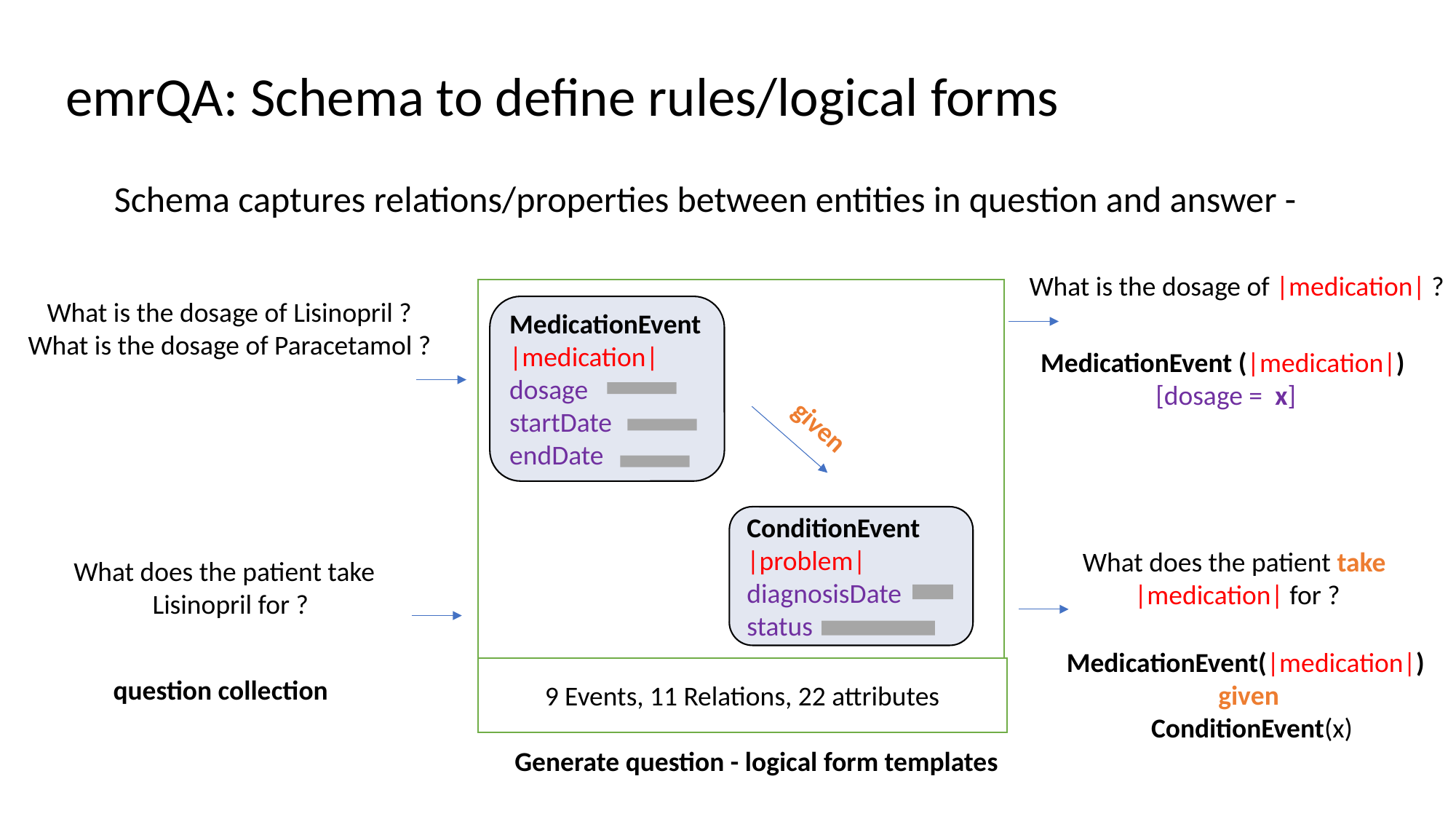

# emrQA: Schema to define rules/logical forms
Schema captures relations/properties between entities in question and answer -

What is the dosage of |medication| ?

What is the dosage of Lisinopril ?
What is the dosage of Paracetamol ?

MedicationEvent
|medication|
dosage
startDate
endDate
MedicationEvent (|medication|)
 [dosage =  x]

given

ConditionEvent
|problem|
diagnosisDate
status
What does the patient take
 |medication| for ?
What does the patient take
Lisinopril for ?

MedicationEvent(|medication|)
given
 ConditionEvent(x)
9 Events, 11 Relations, 22 attributes
question collection
Generate question - logical form templates